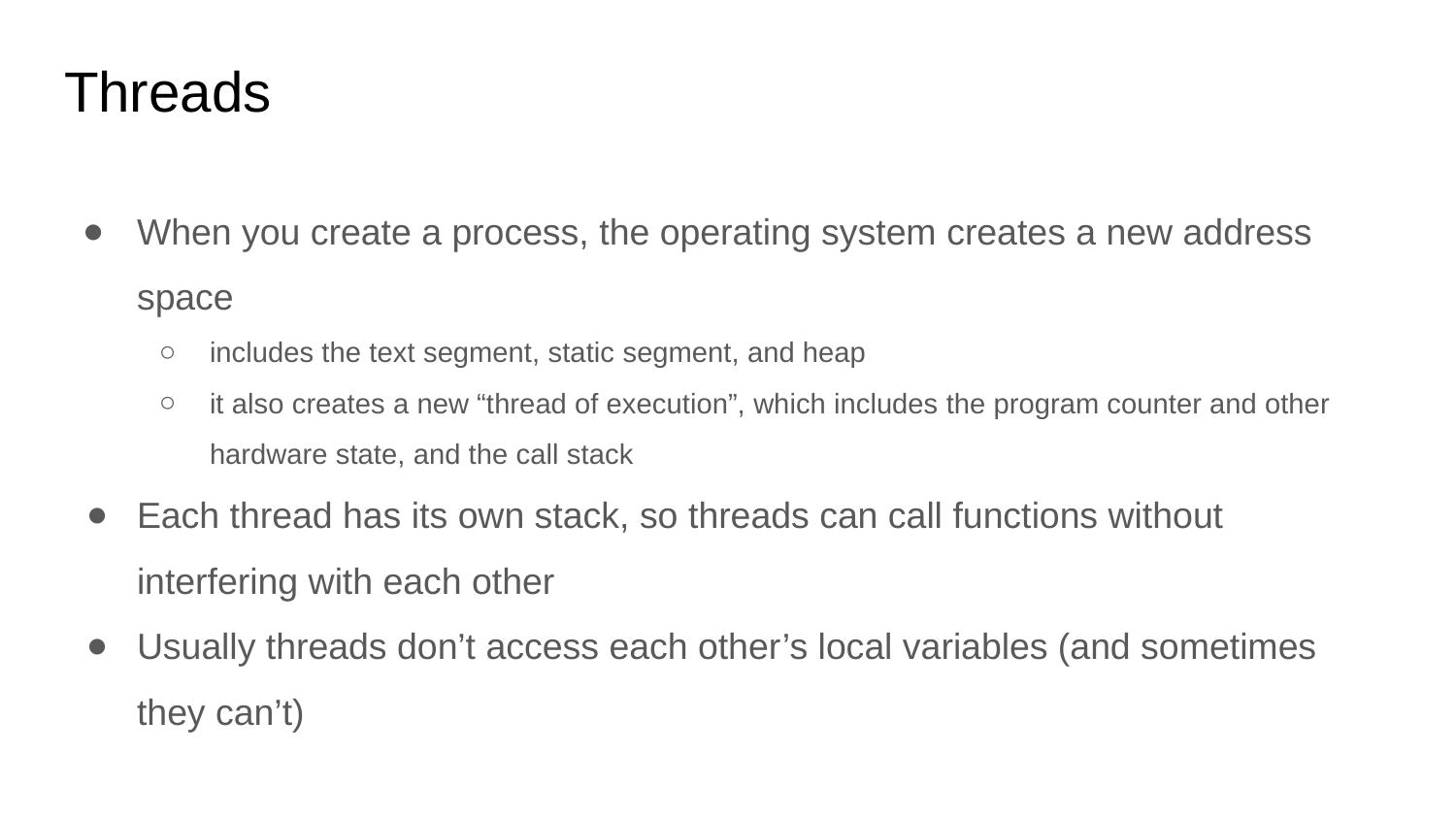

# Threads
When you create a process, the operating system creates a new address space
includes the text segment, static segment, and heap
it also creates a new “thread of execution”, which includes the program counter and other hardware state, and the call stack
Each thread has its own stack, so threads can call functions without interfering with each other
Usually threads don’t access each other’s local variables (and sometimes they can’t)